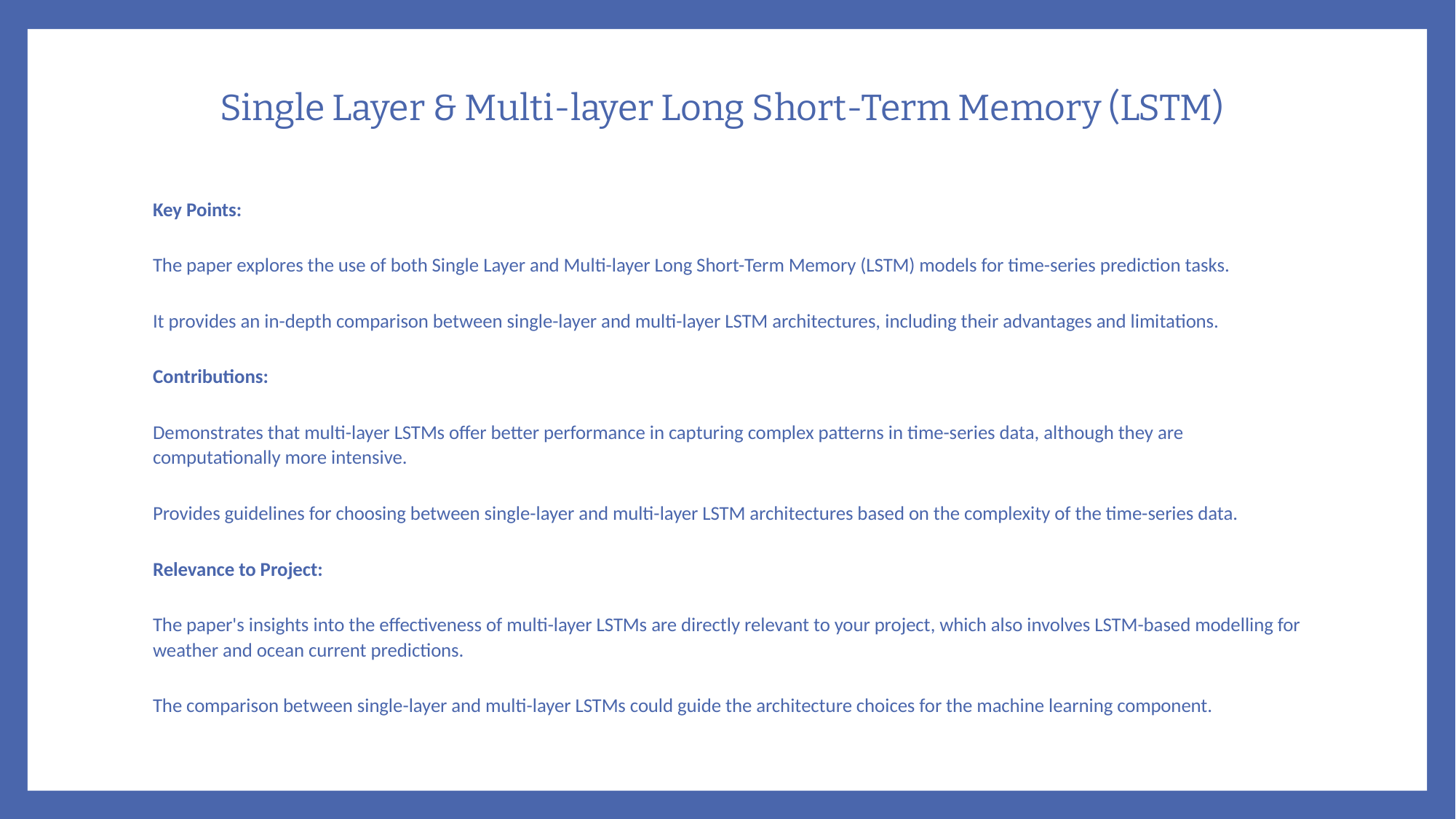

# Single Layer & Multi-layer Long Short-Term Memory (LSTM)
Key Points:
The paper explores the use of both Single Layer and Multi-layer Long Short-Term Memory (LSTM) models for time-series prediction tasks.
It provides an in-depth comparison between single-layer and multi-layer LSTM architectures, including their advantages and limitations.
Contributions:
Demonstrates that multi-layer LSTMs offer better performance in capturing complex patterns in time-series data, although they are computationally more intensive.
Provides guidelines for choosing between single-layer and multi-layer LSTM architectures based on the complexity of the time-series data.
Relevance to Project:
The paper's insights into the effectiveness of multi-layer LSTMs are directly relevant to your project, which also involves LSTM-based modelling for weather and ocean current predictions.
The comparison between single-layer and multi-layer LSTMs could guide the architecture choices for the machine learning component.